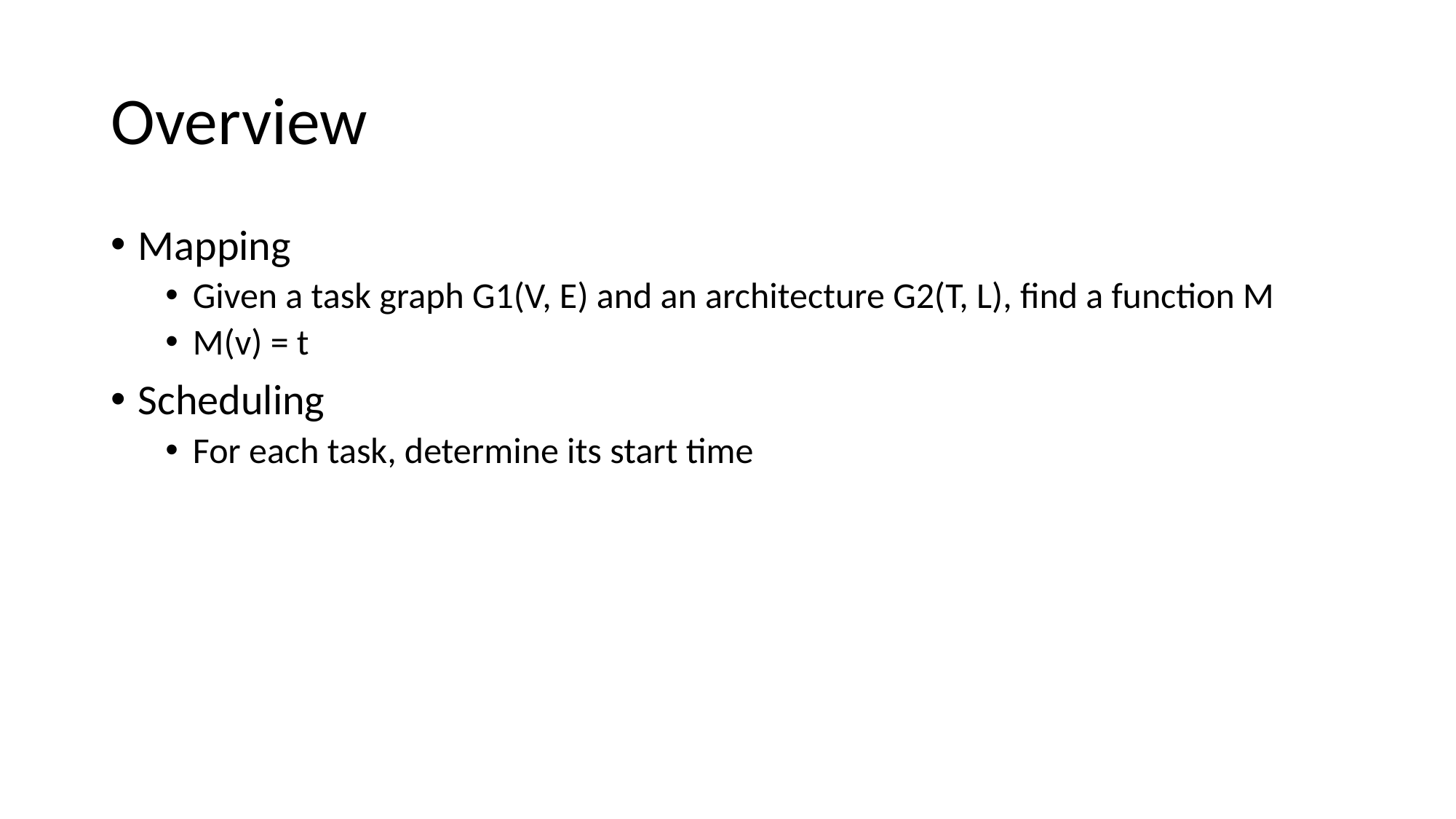

# Overview
Mapping
Given a task graph G1(V, E) and an architecture G2(T, L), find a function M
M(v) = t
Scheduling
For each task, determine its start time